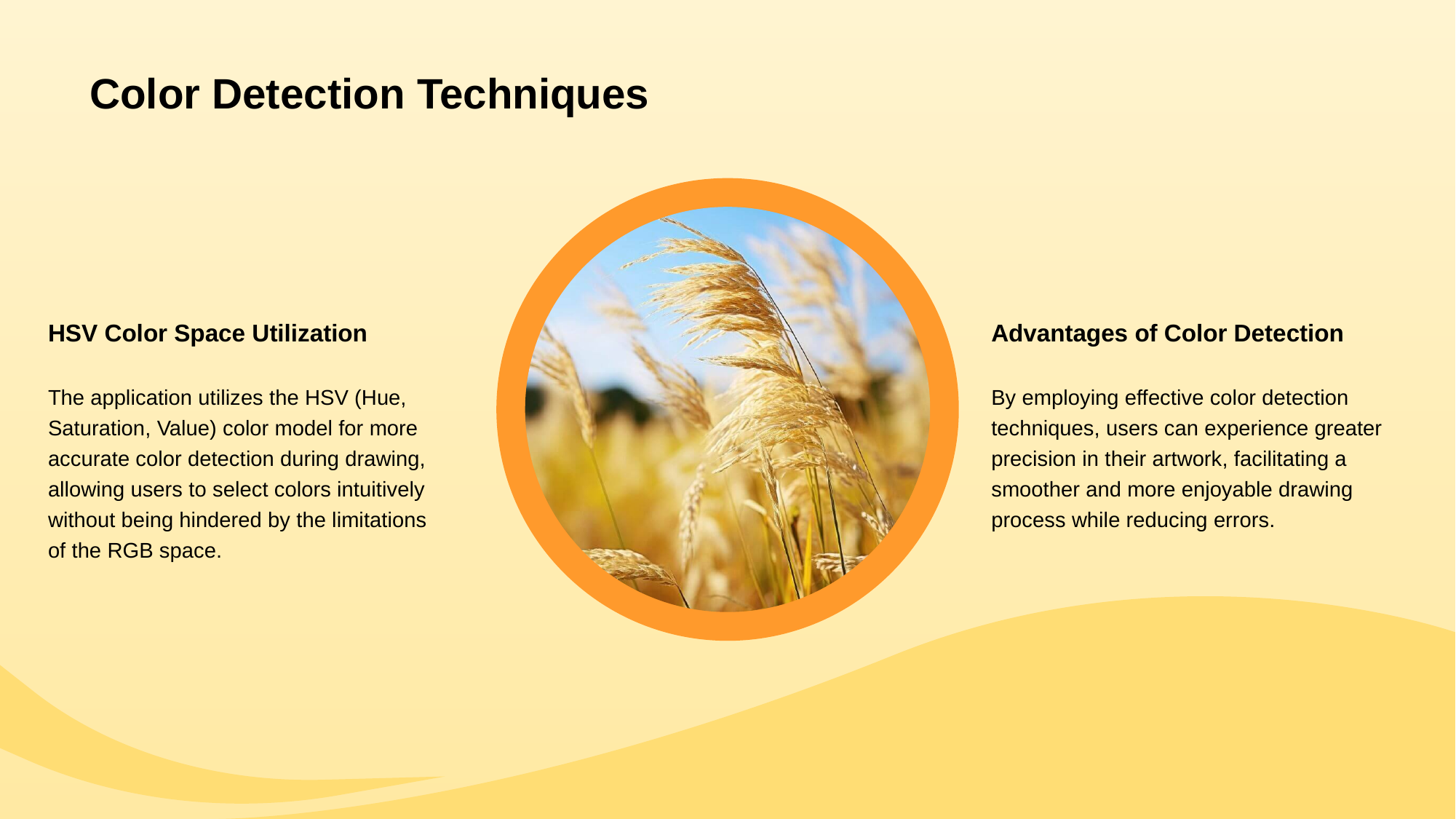

# Color Detection Techniques

HSV Color Space Utilization
Advantages of Color Detection
The application utilizes the HSV (Hue, Saturation, Value) color model for more accurate color detection during drawing, allowing users to select colors intuitively without being hindered by the limitations of the RGB space.
By employing effective color detection techniques, users can experience greater precision in their artwork, facilitating a smoother and more enjoyable drawing process while reducing errors.